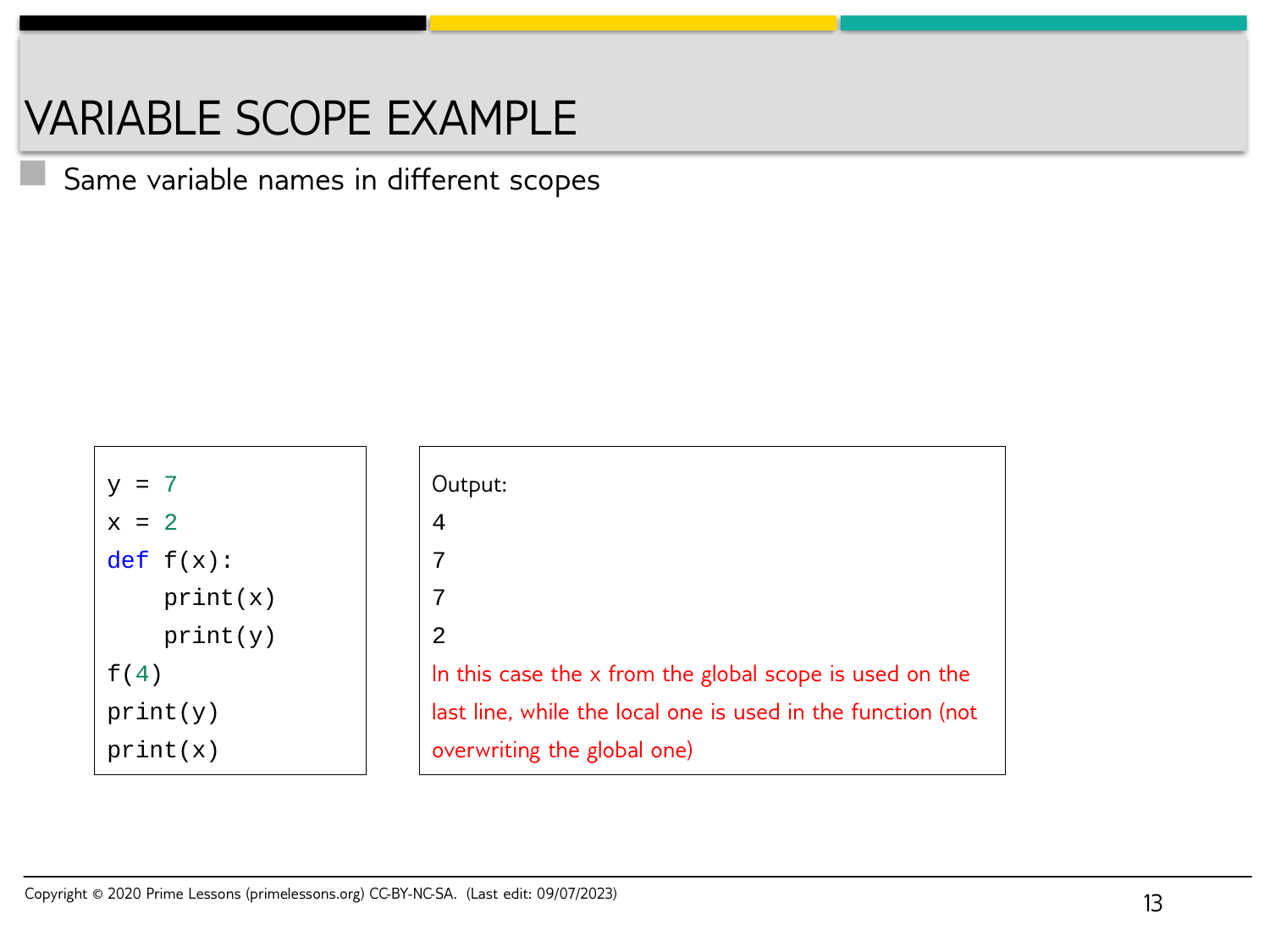

# Variable Scope Example
Same variable names in different scopes
y = 7
x = 2
def f(x):
    print(x)
    print(y)
f(4)
print(y)
print(x)
Output:
4
7
7
2
In this case the x from the global scope is used on the last line, while the local one is used in the function (not overwriting the global one)
13
Copyright © 2020 Prime Lessons (primelessons.org) CC-BY-NC-SA.  (Last edit: 09/07/2023)